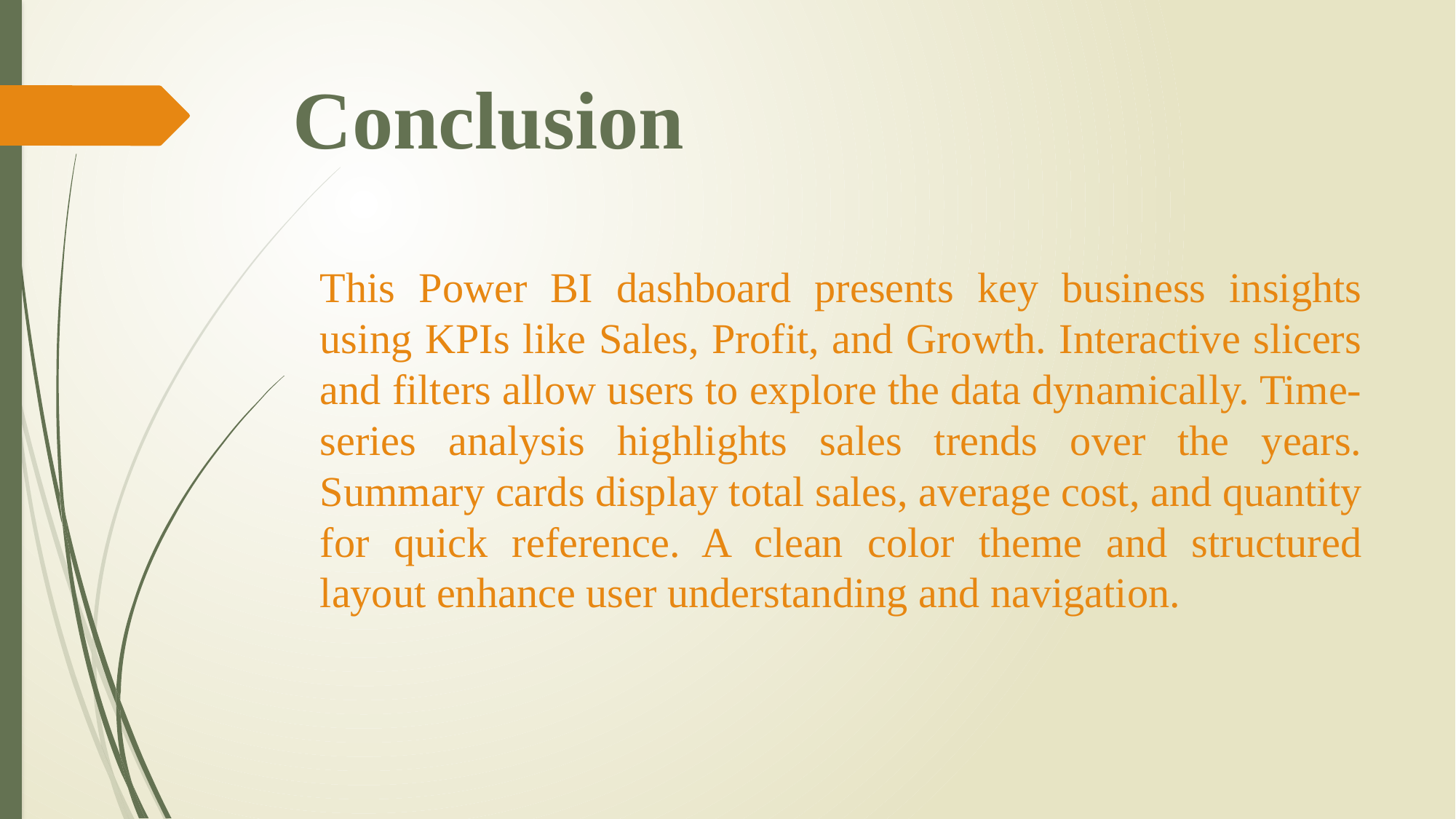

# Conclusion
This Power BI dashboard presents key business insights using KPIs like Sales, Profit, and Growth. Interactive slicers and filters allow users to explore the data dynamically. Time-series analysis highlights sales trends over the years. Summary cards display total sales, average cost, and quantity for quick reference. A clean color theme and structured layout enhance user understanding and navigation.